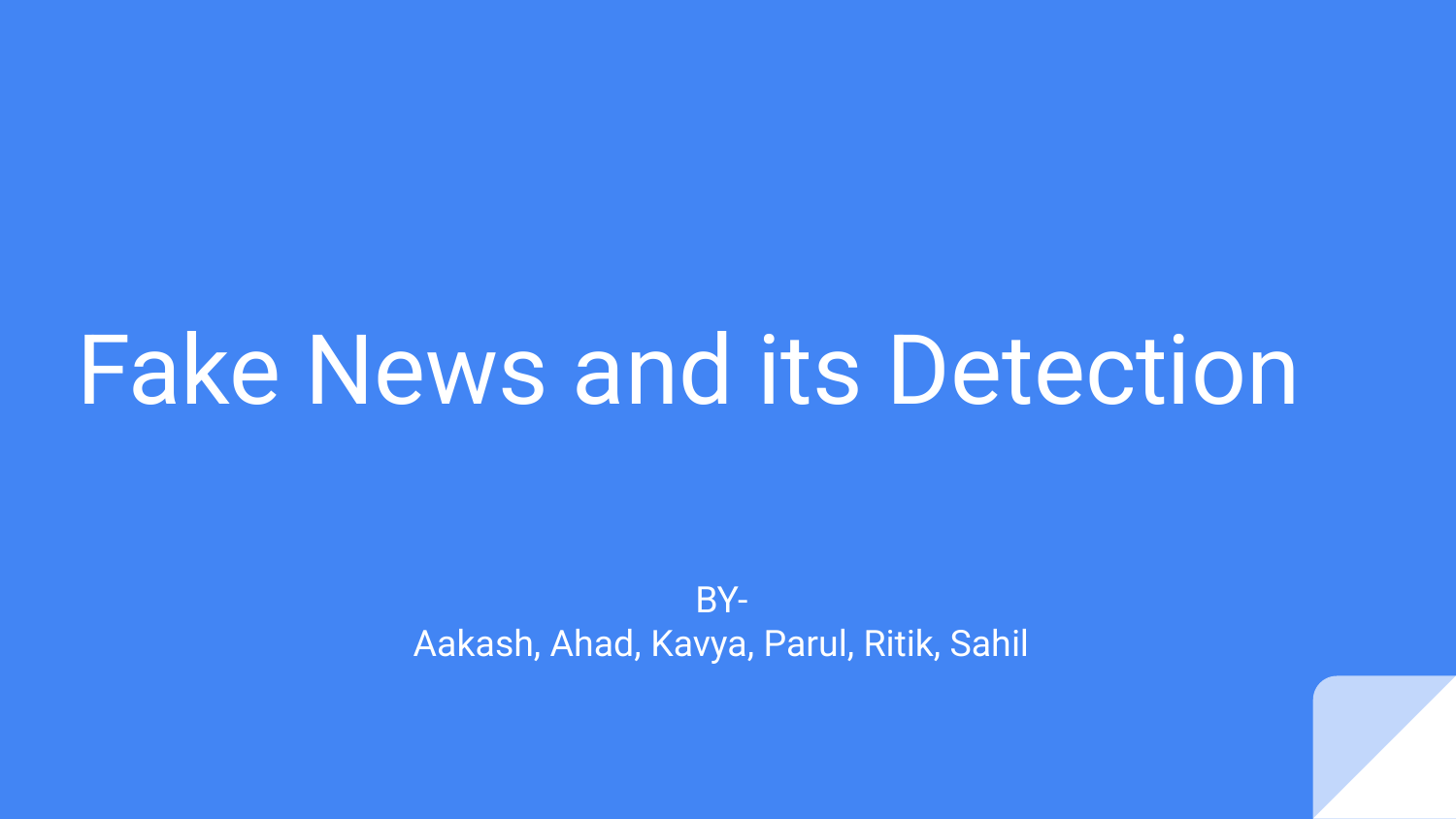

# Fake News and its Detection
BY-
Aakash, Ahad, Kavya, Parul, Ritik, Sahil